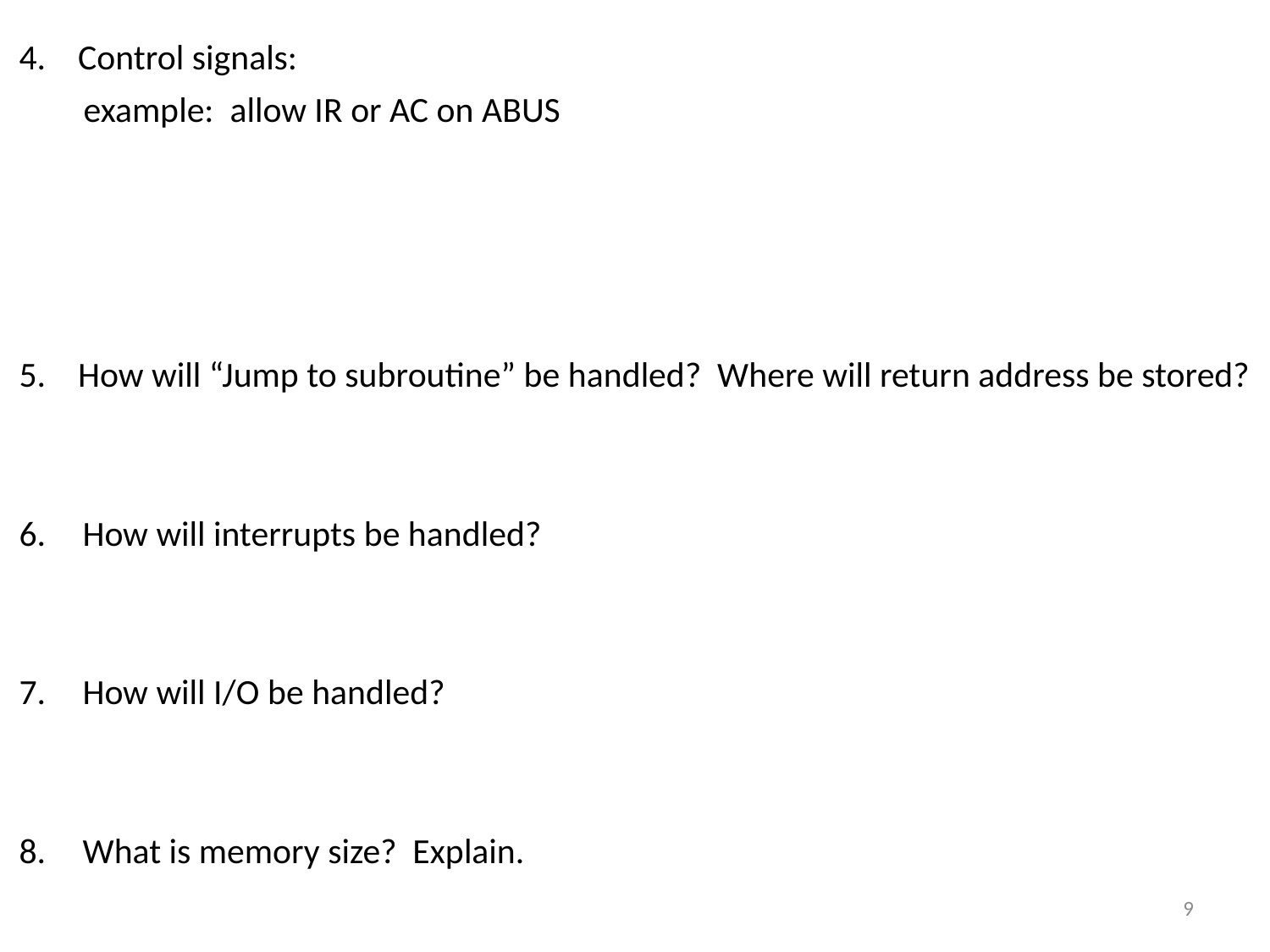

4.    Control signals:
        example:  allow IR or AC on ABUS

5.    How will “Jump to subroutine” be handled?  Where will return address be stored?

How will interrupts be handled?

How will I/O be handled?

What is memory size?  Explain.
9